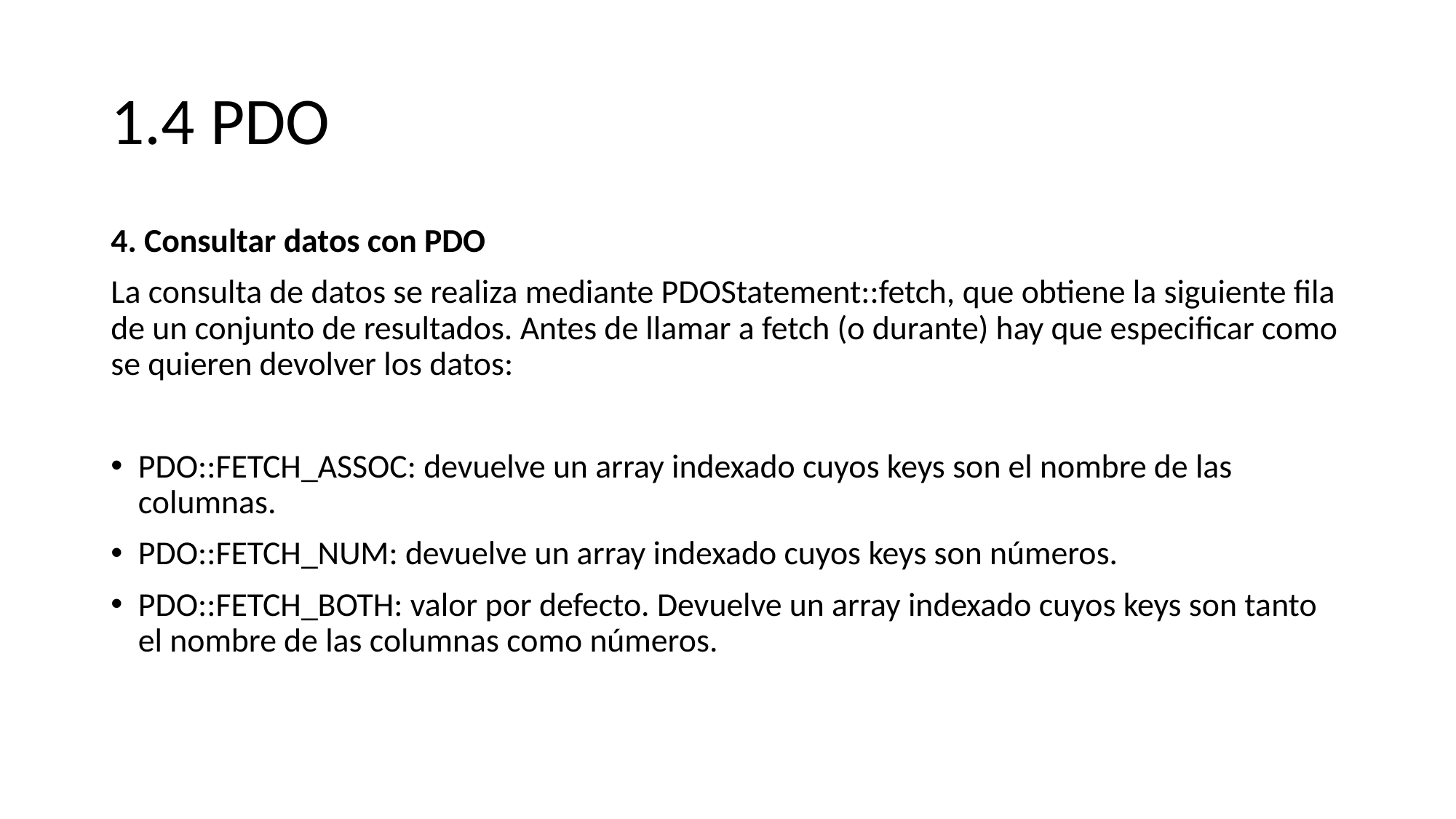

# 1.4 PDO
4. Consultar datos con PDO
La consulta de datos se realiza mediante PDOStatement::fetch, que obtiene la siguiente fila de un conjunto de resultados. Antes de llamar a fetch (o durante) hay que especificar como se quieren devolver los datos:

PDO::FETCH_ASSOC: devuelve un array indexado cuyos keys son el nombre de las columnas.
PDO::FETCH_NUM: devuelve un array indexado cuyos keys son números.
PDO::FETCH_BOTH: valor por defecto. Devuelve un array indexado cuyos keys son tanto el nombre de las columnas como números.